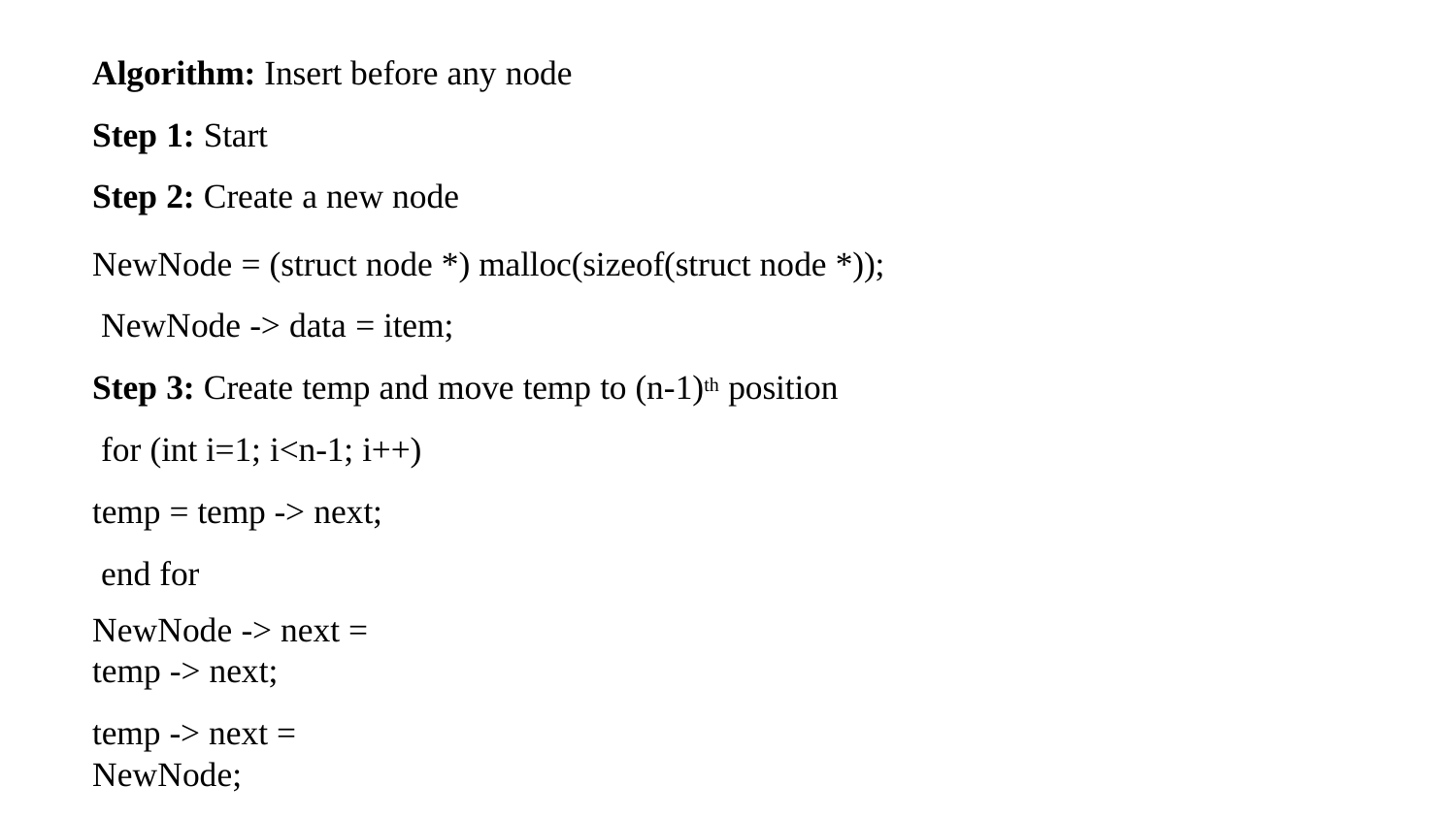

Algorithm: Insert before any node
Step 1: Start
Step 2: Create a new node
NewNode = (struct node *) malloc(sizeof(struct node *));  NewNode -> data = item;
Step 3: Create temp and move temp to (n-1)th position  for (int i=1; i<n-1; i++)
temp = temp -> next;  end for
NewNode -> next = temp -> next;
temp -> next = NewNode;
Step 4: Exit